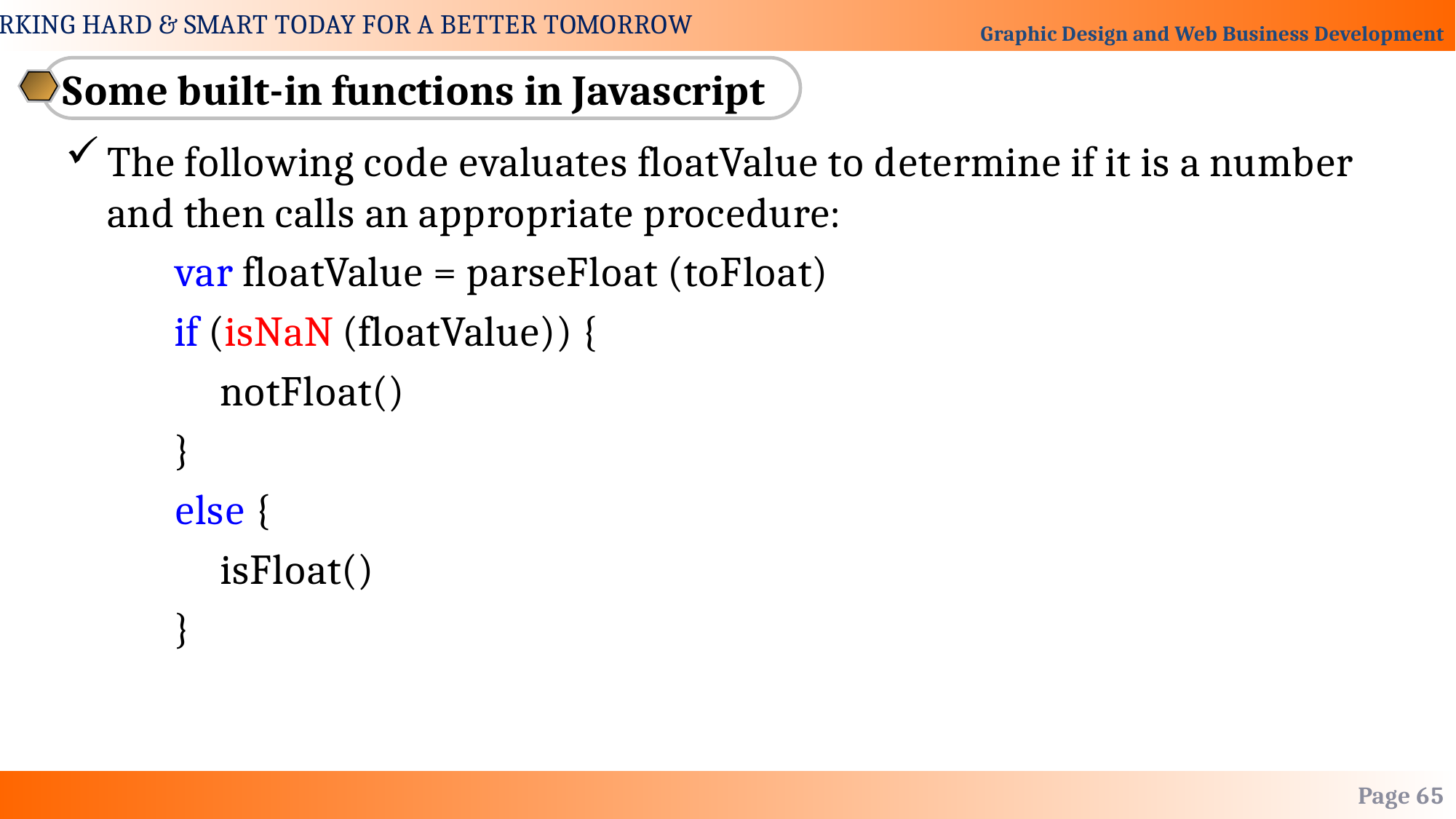

Some built-in functions in Javascript

The following code evaluates floatValue to determine if it is a number and then calls an appropriate procedure:
var floatValue = parseFloat (toFloat)
if (isNaN (floatValue)) {
	notFloat()
}
else {
	isFloat()
}
Page 65